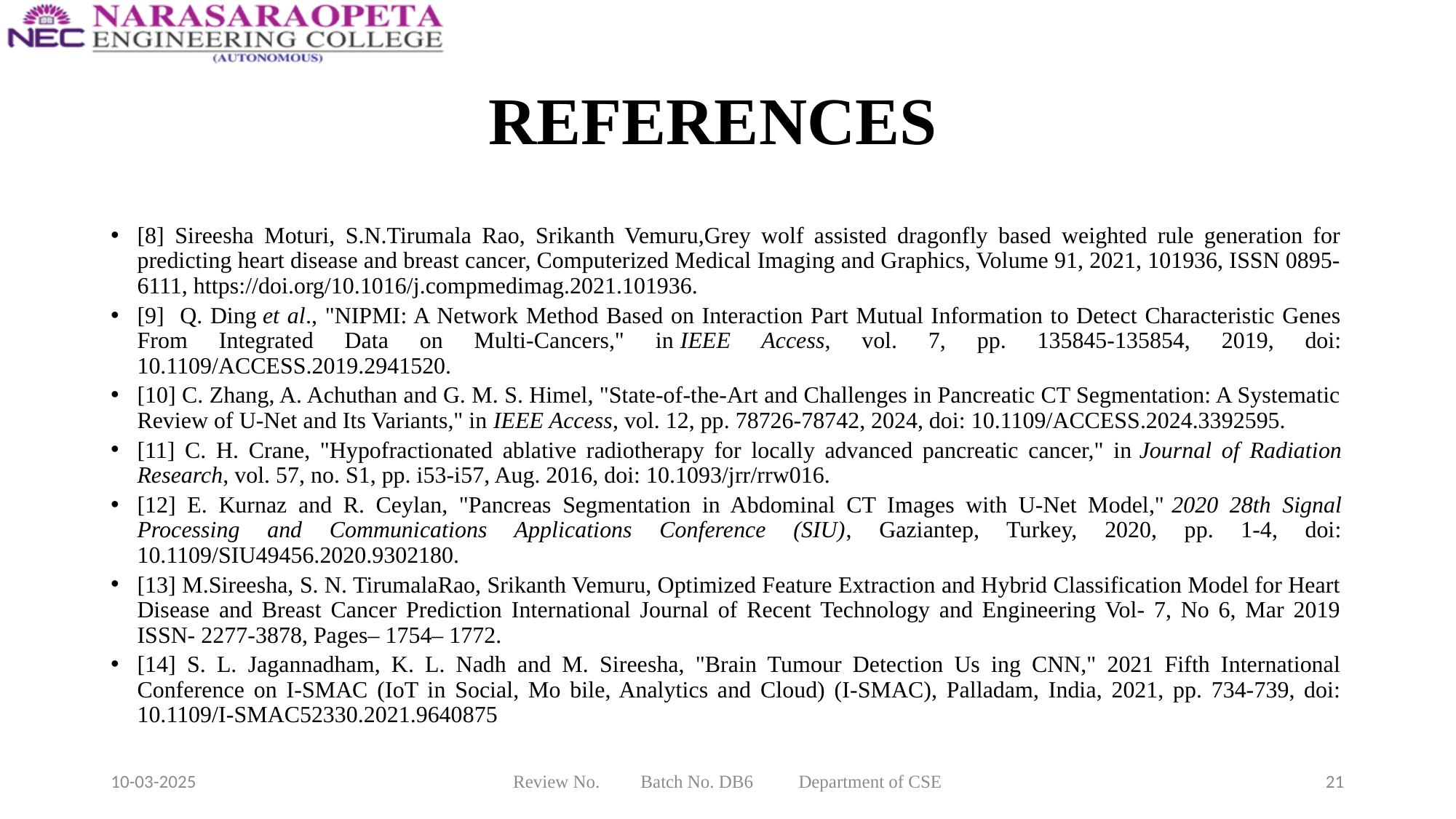

# REFERENCES
[8] Sireesha Moturi, S.N.Tirumala Rao, Srikanth Vemuru,Grey wolf assisted dragonfly based weighted rule generation for predicting heart disease and breast cancer, Computerized Medical Imaging and Graphics, Volume 91, 2021, 101936, ISSN 0895-6111, https://doi.org/10.1016/j.compmedimag.2021.101936.
[9]  Q. Ding et al., "NIPMI: A Network Method Based on Interaction Part Mutual Information to Detect Characteristic Genes From Integrated Data on Multi-Cancers," in IEEE Access, vol. 7, pp. 135845-135854, 2019, doi: 10.1109/ACCESS.2019.2941520.
[10] C. Zhang, A. Achuthan and G. M. S. Himel, "State-of-the-Art and Challenges in Pancreatic CT Segmentation: A Systematic Review of U-Net and Its Variants," in IEEE Access, vol. 12, pp. 78726-78742, 2024, doi: 10.1109/ACCESS.2024.3392595.
[11] C. H. Crane, "Hypofractionated ablative radiotherapy for locally advanced pancreatic cancer," in Journal of Radiation Research, vol. 57, no. S1, pp. i53-i57, Aug. 2016, doi: 10.1093/jrr/rrw016.
[12] E. Kurnaz and R. Ceylan, "Pancreas Segmentation in Abdominal CT Images with U-Net Model," 2020 28th Signal Processing and Communications Applications Conference (SIU), Gaziantep, Turkey, 2020, pp. 1-4, doi: 10.1109/SIU49456.2020.9302180.
[13] M.Sireesha, S. N. TirumalaRao, Srikanth Vemuru, Optimized Feature Extraction and Hybrid Classification Model for Heart Disease and Breast Cancer Prediction International Journal of Recent Technology and Engineering Vol- 7, No 6, Mar 2019 ISSN- 2277-3878, Pages– 1754– 1772.
[14] S. L. Jagannadham, K. L. Nadh and M. Sireesha, "Brain Tumour Detection Us ing CNN," 2021 Fifth International Conference on I-SMAC (IoT in Social, Mo bile, Analytics and Cloud) (I-SMAC), Palladam, India, 2021, pp. 734-739, doi: 10.1109/I-SMAC52330.2021.9640875

10-03-2025
Review No.         Batch No. DB6          Department of CSE
21